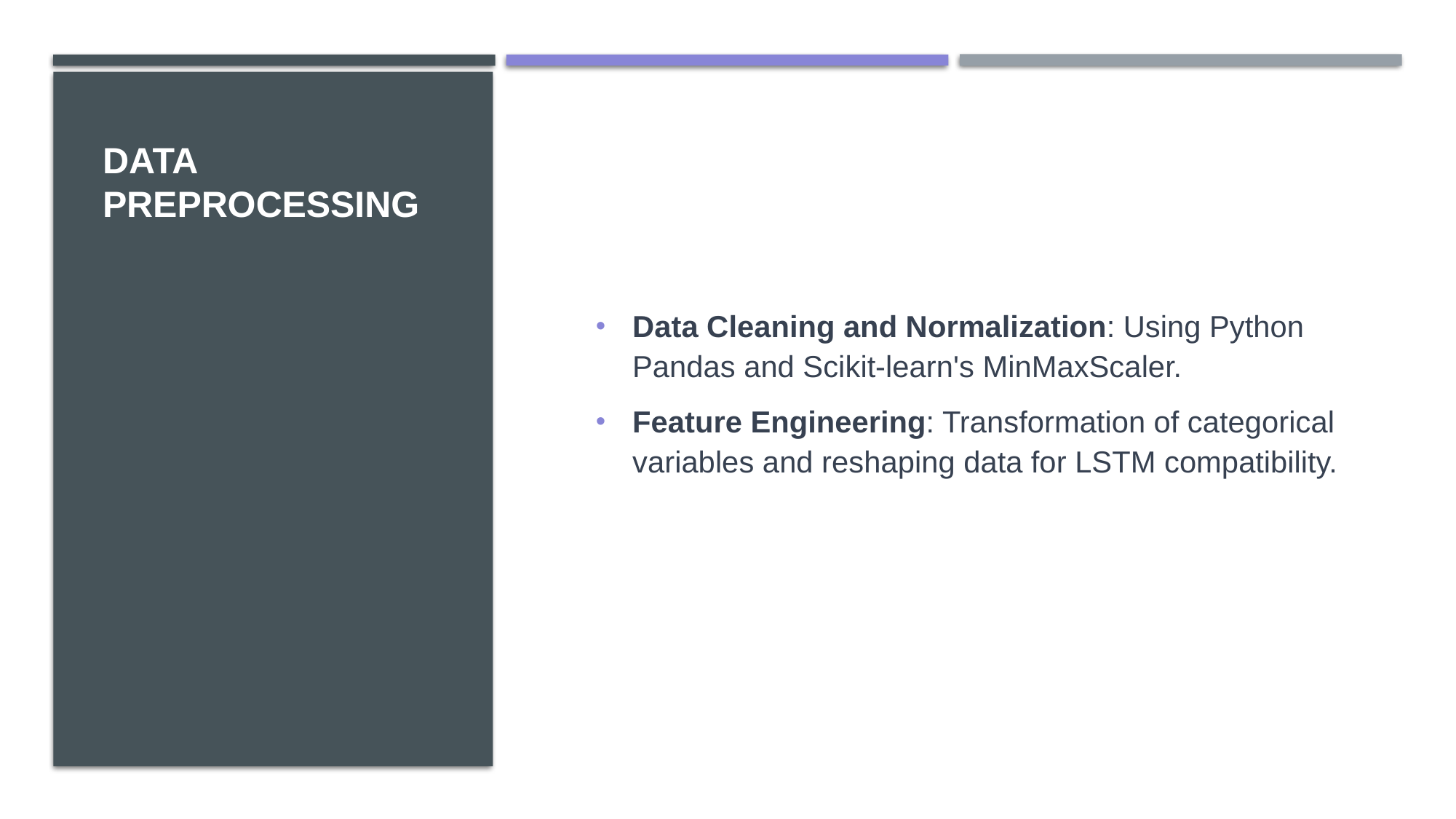

# Data Preprocessing
Data Cleaning and Normalization: Using Python Pandas and Scikit-learn's MinMaxScaler.
Feature Engineering: Transformation of categorical variables and reshaping data for LSTM compatibility.